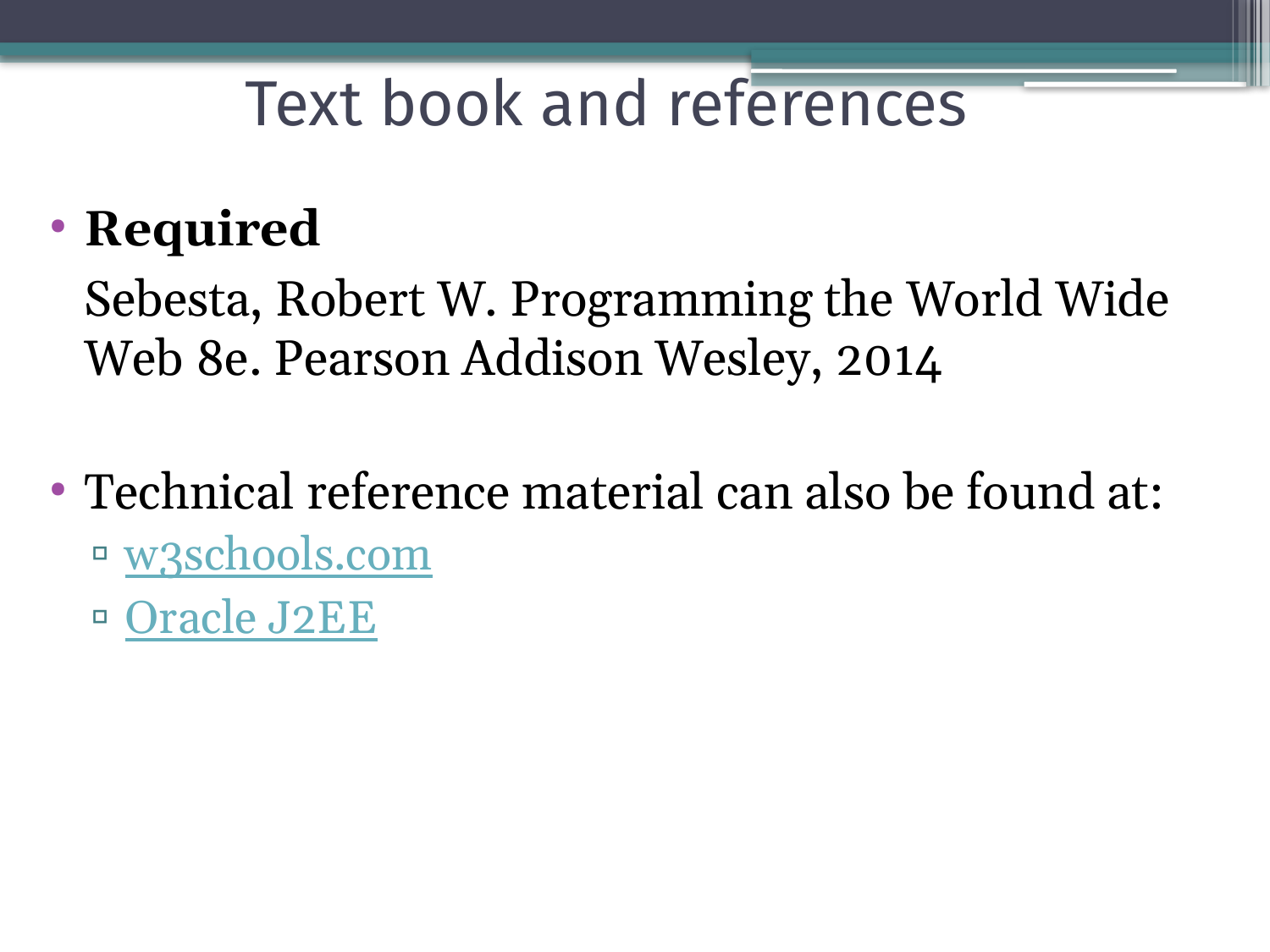

# Text book and references
Required
	Sebesta, Robert W. Programming the World Wide Web 8e. Pearson Addison Wesley, 2014

Technical reference material can also be found at:
w3schools.com
Oracle J2EE